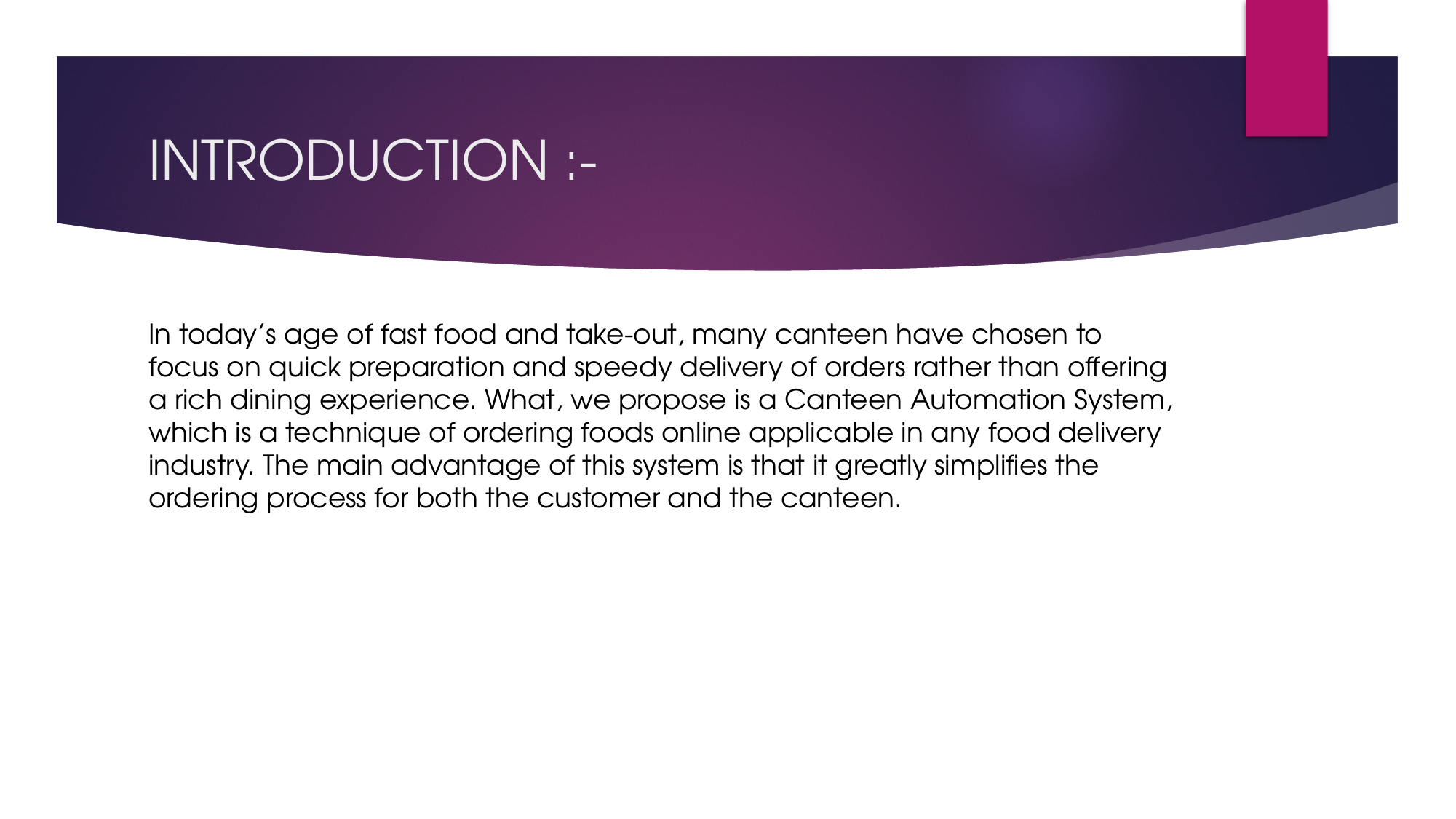

# INTRODUCTION :-
In today’s age of fast food and take-out, many canteen have chosen to focus on quick preparation and speedy delivery of orders rather than offering a rich dining experience. What, we propose is a Canteen Automation System, which is a technique of ordering foods online applicable in any food delivery industry. The main advantage of this system is that it greatly simplifies the ordering process for both the customer and the canteen.